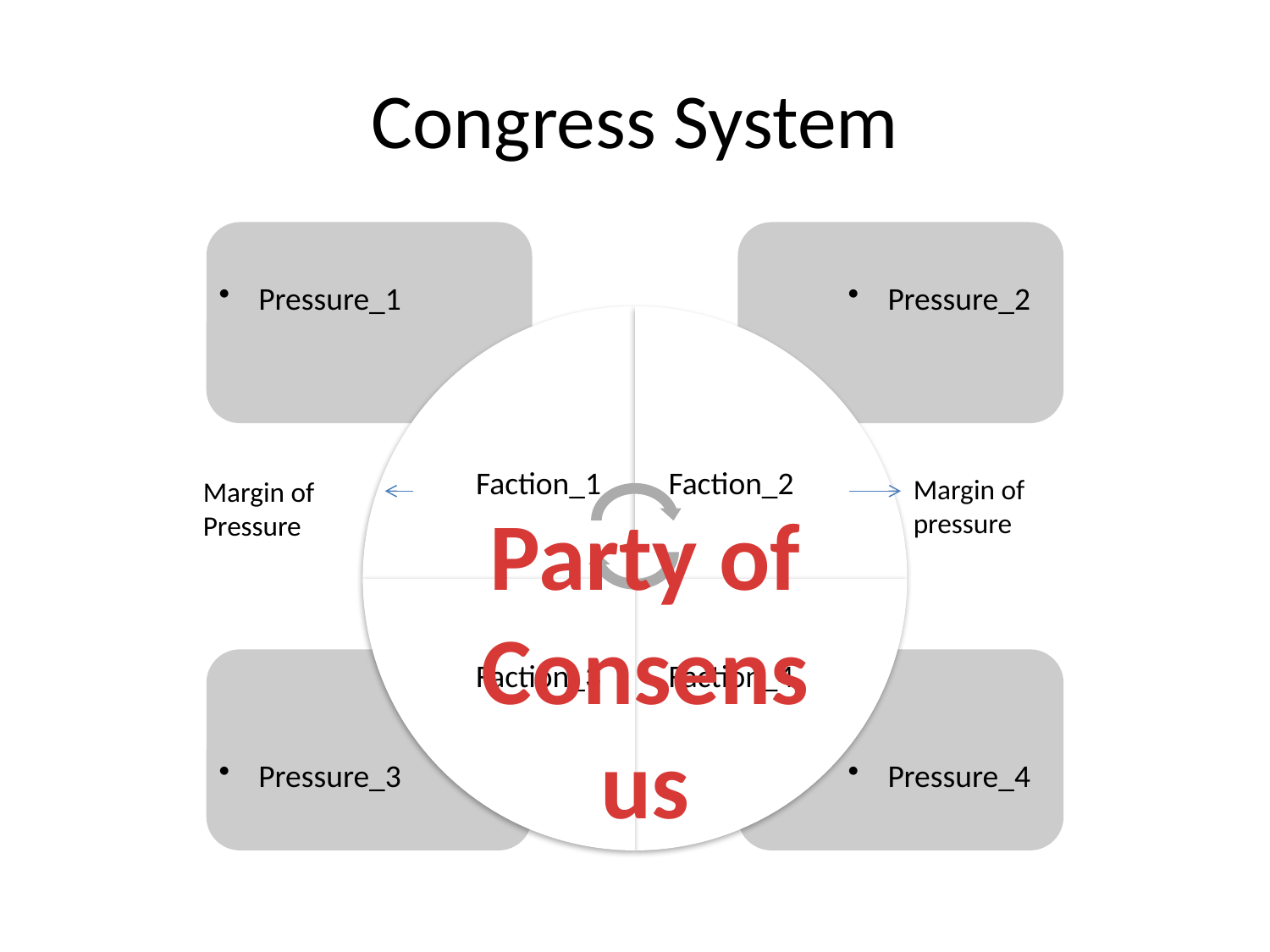

# Congress System
Faction_1
Pressure_1
Faction_2
Pressure_2
Faction_4
Pressure_4
Faction_3
Pressure_3
Margin of pressure
Margin of Pressure
Party of Consensus